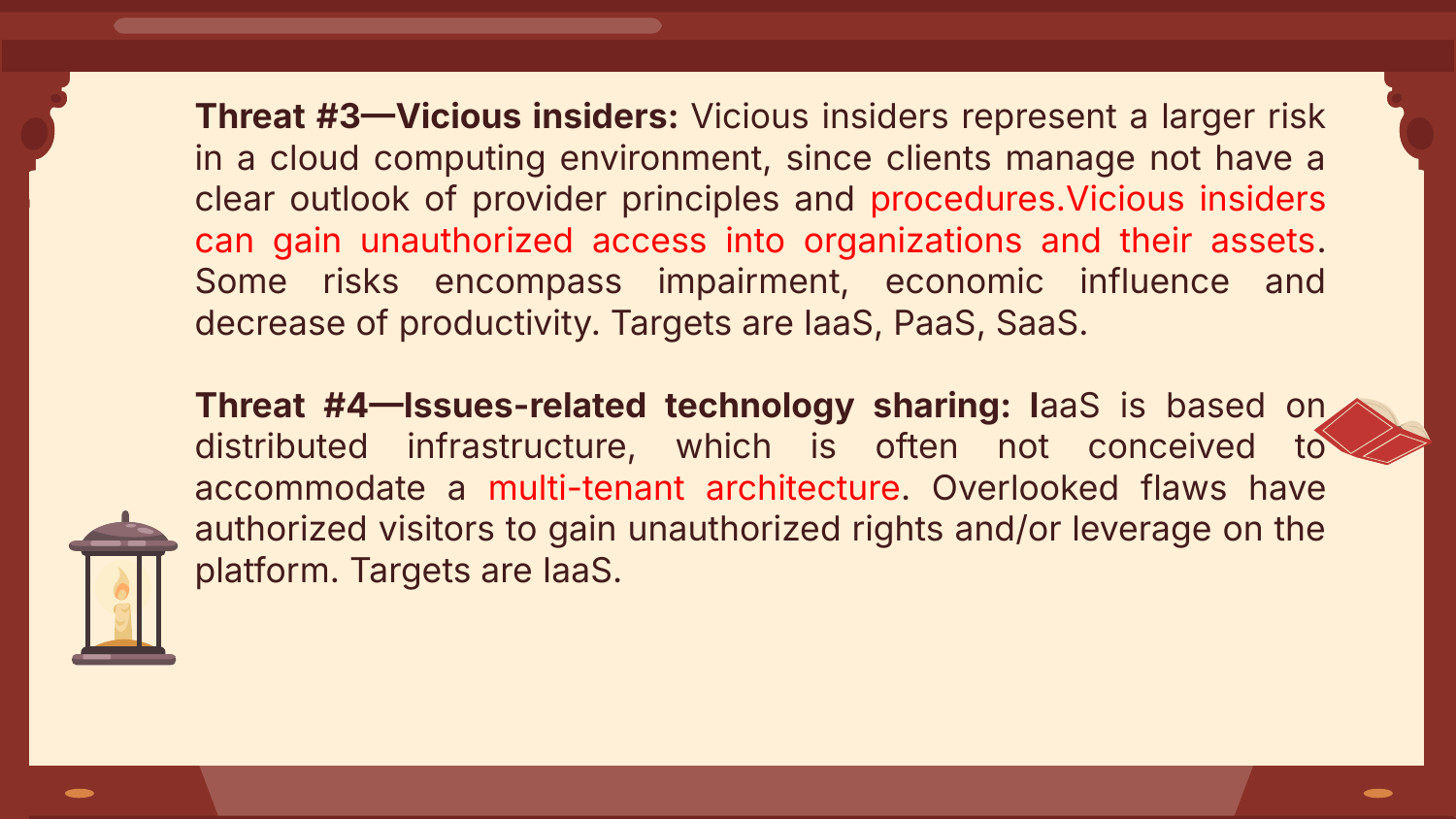

Threat #3—Vicious insiders: Vicious insiders represent a larger risk in a cloud computing environment, since clients manage not have a clear outlook of provider principles and procedures.Vicious insiders can gain unauthorized access into organizations and their assets. Some risks encompass impairment, economic influence and decrease of productivity. Targets are IaaS, PaaS, SaaS.

Threat #4—Issues-related technology sharing: IaaS is based on distributed infrastructure, which is often not conceived to accommodate a multi-tenant architecture. Overlooked flaws have authorized visitors to gain unauthorized rights and/or leverage on the platform. Targets are IaaS.